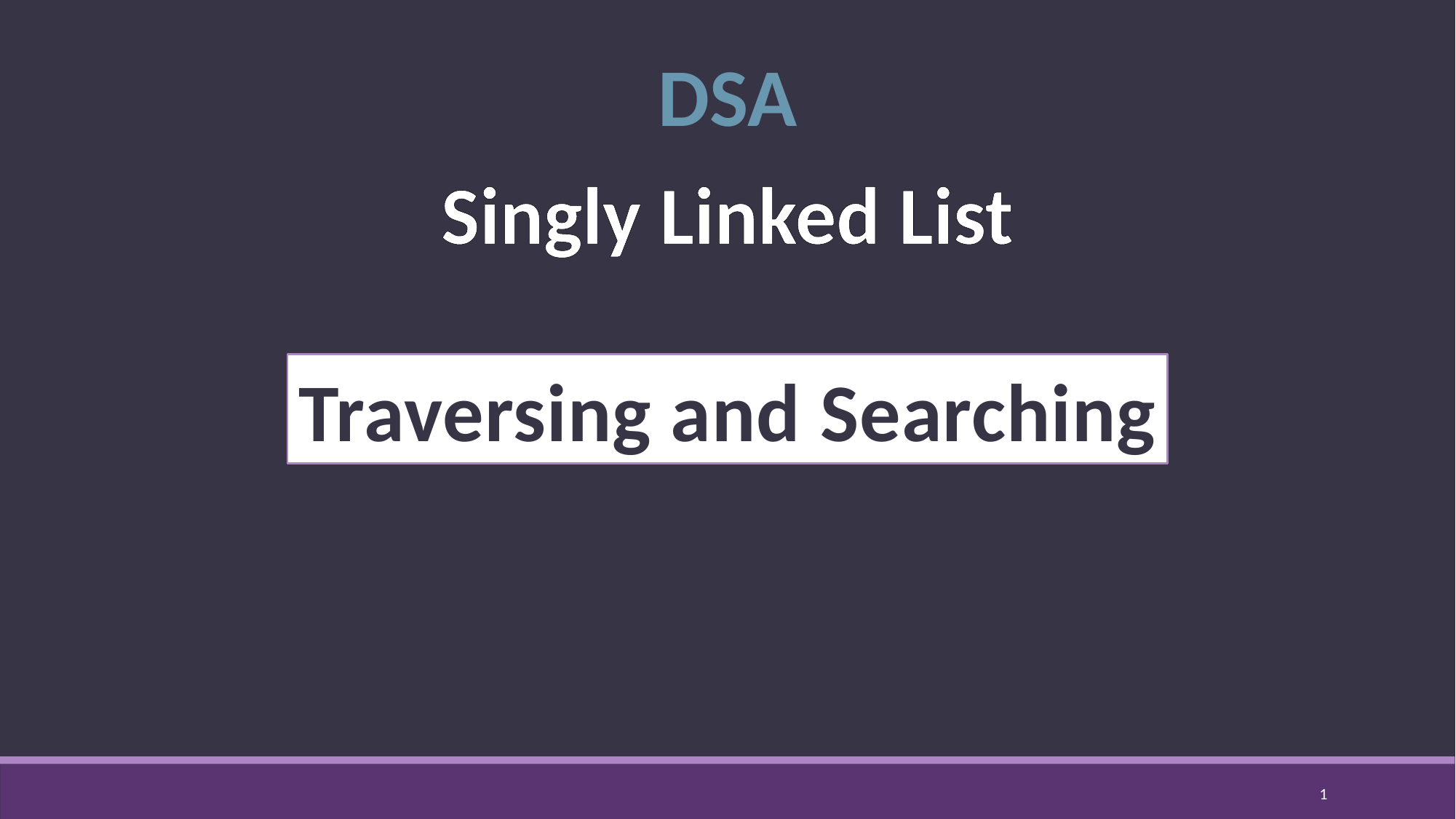

DSA
Singly Linked List
Traversing and Searching
1